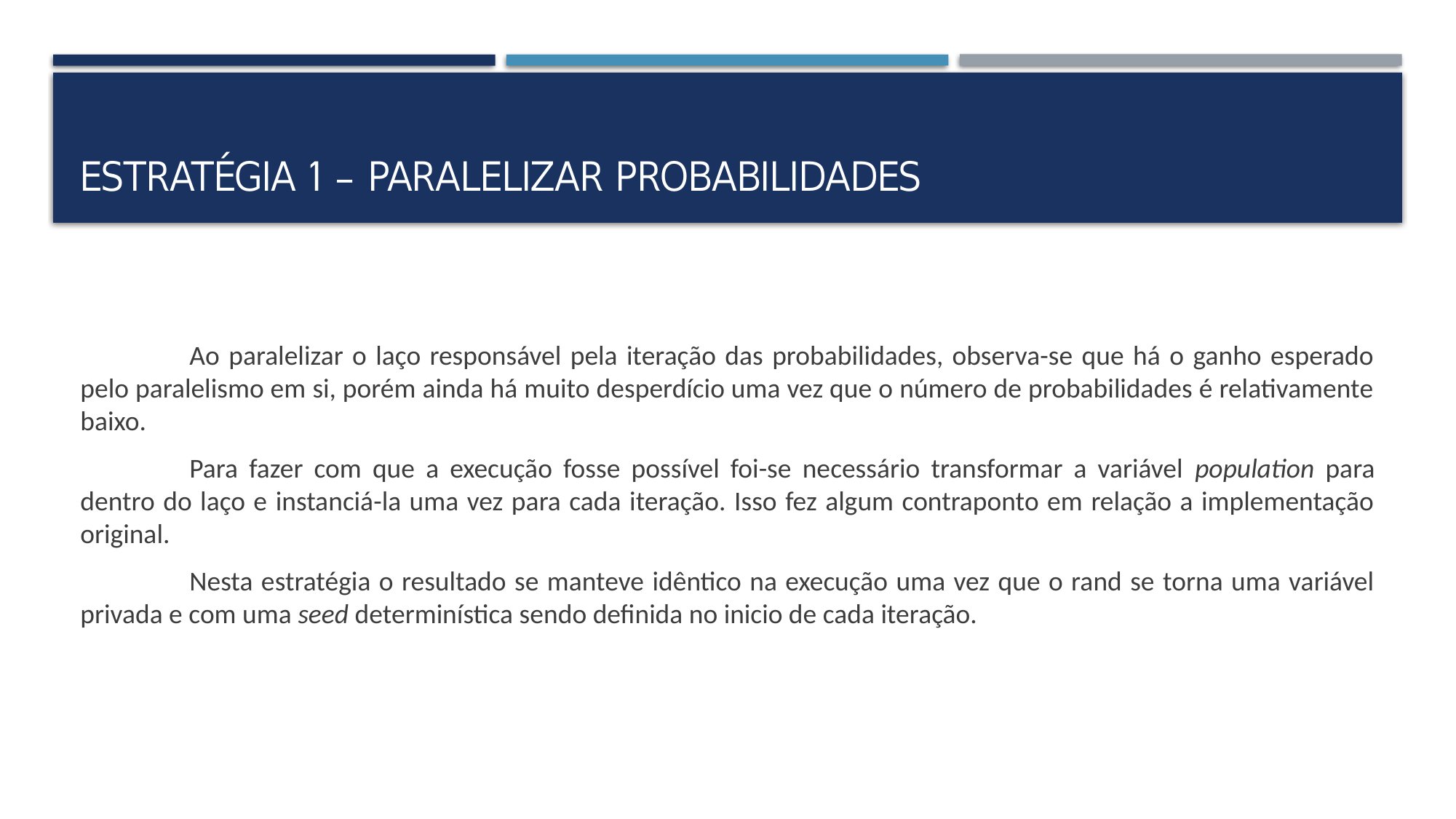

# Estratégia 1 – Paralelizar probabilidades
	Ao paralelizar o laço responsável pela iteração das probabilidades, observa-se que há o ganho esperado pelo paralelismo em si, porém ainda há muito desperdício uma vez que o número de probabilidades é relativamente baixo.
	Para fazer com que a execução fosse possível foi-se necessário transformar a variável population para dentro do laço e instanciá-la uma vez para cada iteração. Isso fez algum contraponto em relação a implementação original.
	Nesta estratégia o resultado se manteve idêntico na execução uma vez que o rand se torna uma variável privada e com uma seed determinística sendo definida no inicio de cada iteração.